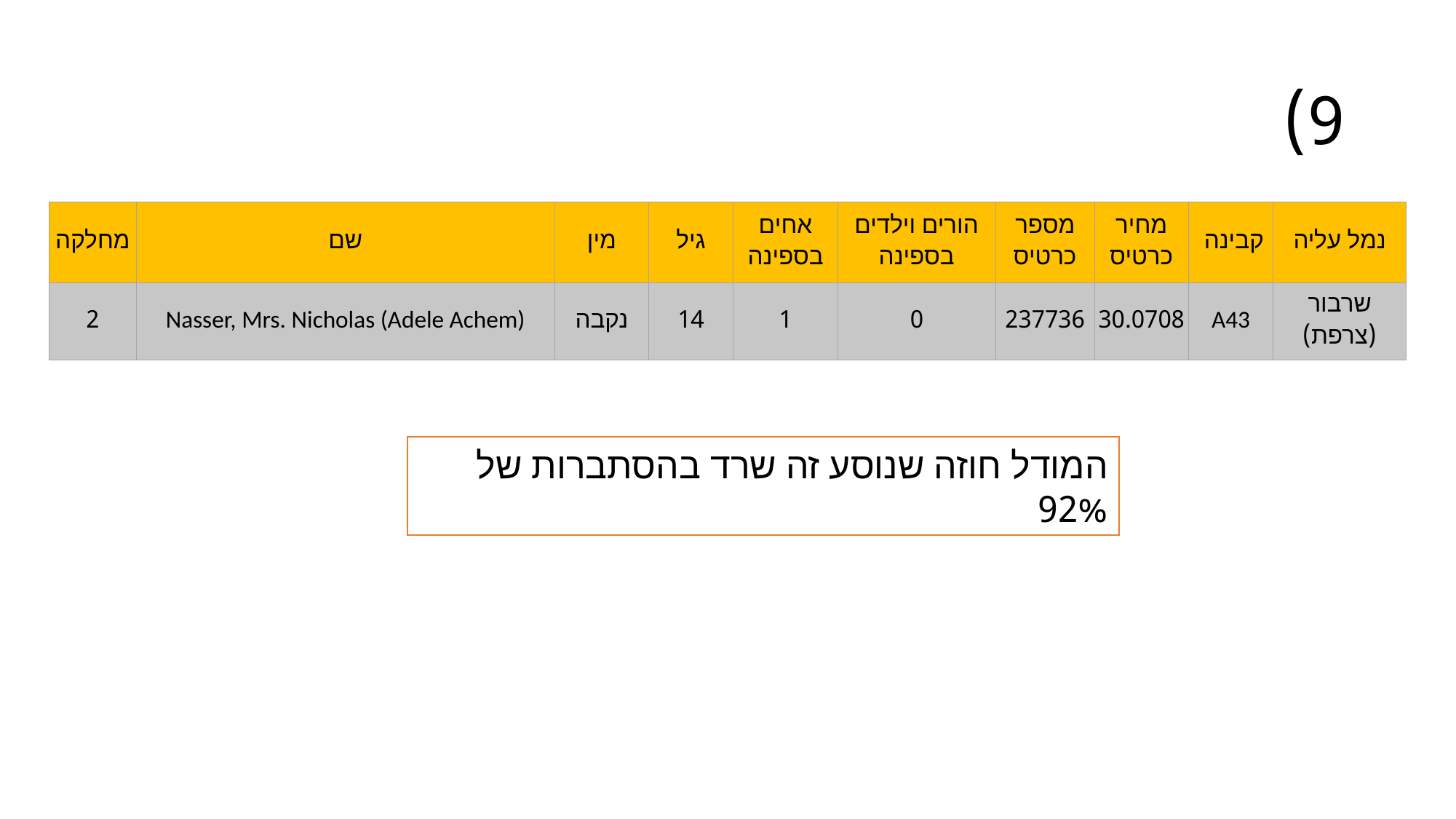

# 9)
| מחלקה | שם | מין | גיל | אחים בספינה | הורים וילדים בספינה | מספר כרטיס | מחיר כרטיס | קבינה | נמל עליה |
| --- | --- | --- | --- | --- | --- | --- | --- | --- | --- |
| 2 | Nasser, Mrs. Nicholas (Adele Achem) | נקבה | 14 | 1 | 0 | 237736 | 30.0708 | A43 | שרבור (צרפת) |
המודל חוזה שנוסע זה שרד בהסתברות של 92%